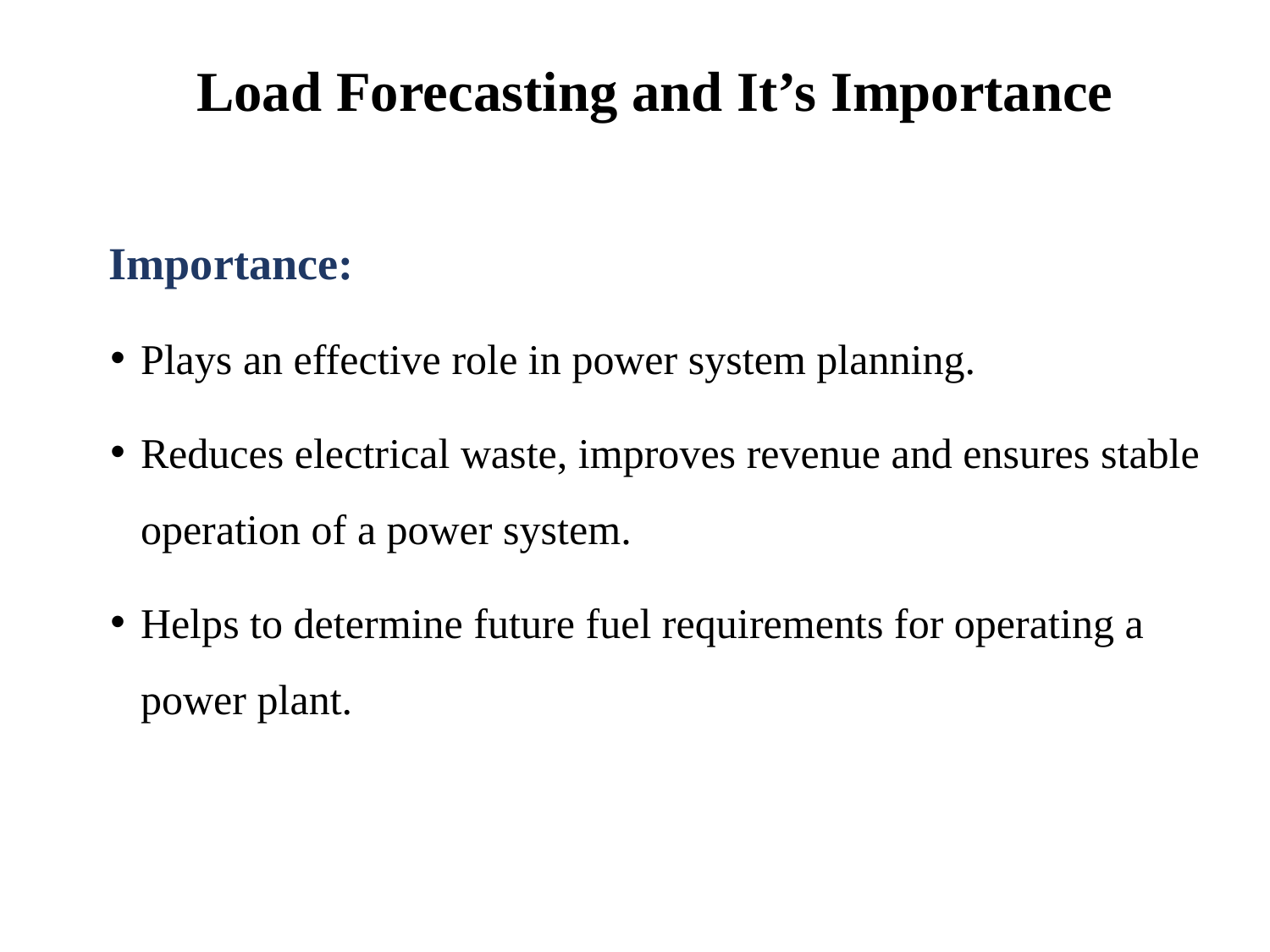

Load Forecasting and It’s Importance
Importance:
Plays an effective role in power system planning.
Reduces electrical waste, improves revenue and ensures stable operation of a power system.
Helps to determine future fuel requirements for operating a power plant.